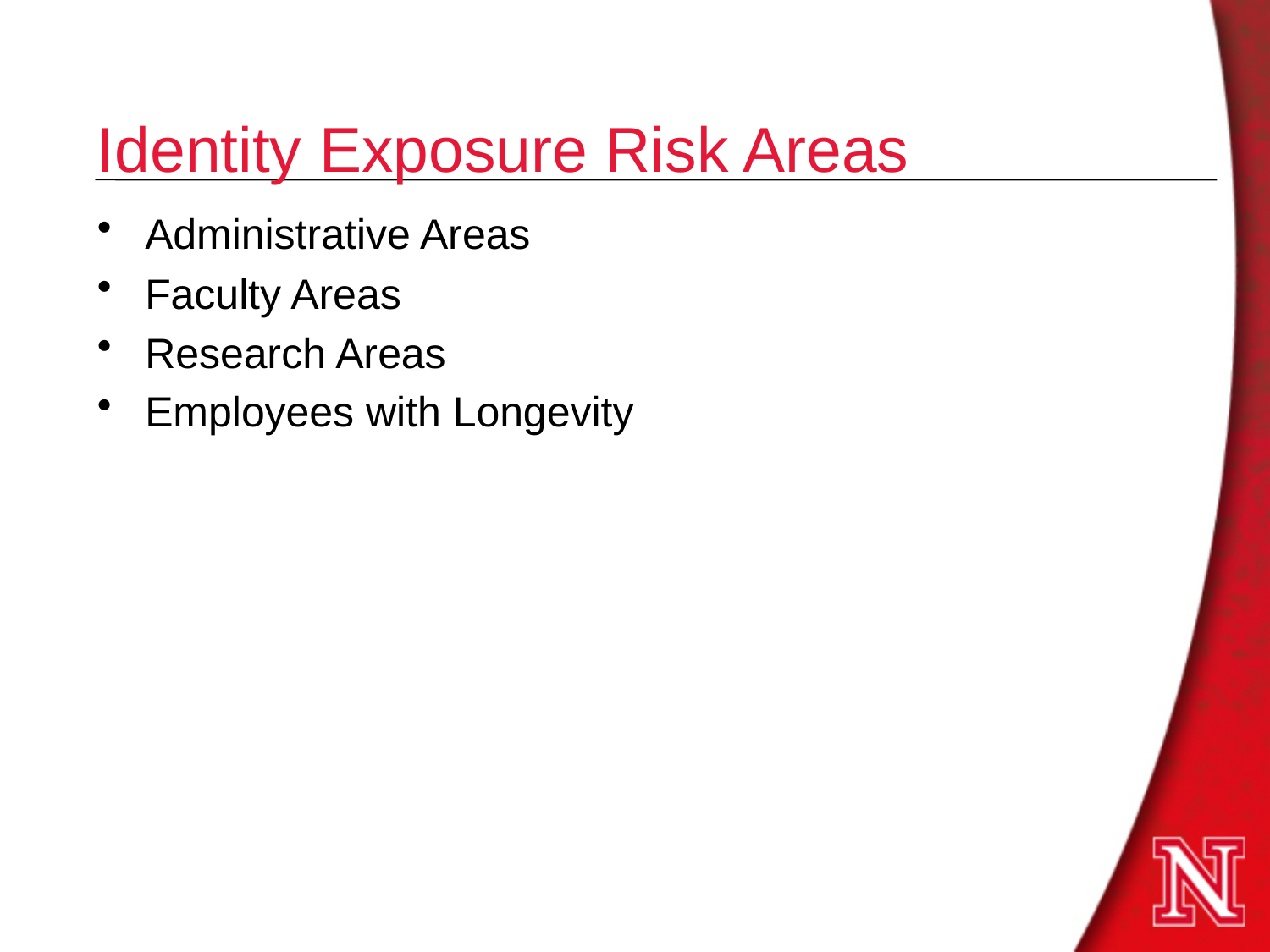

# Identity Exposure Risk Areas
Administrative Areas
Faculty Areas
Research Areas
Employees with Longevity